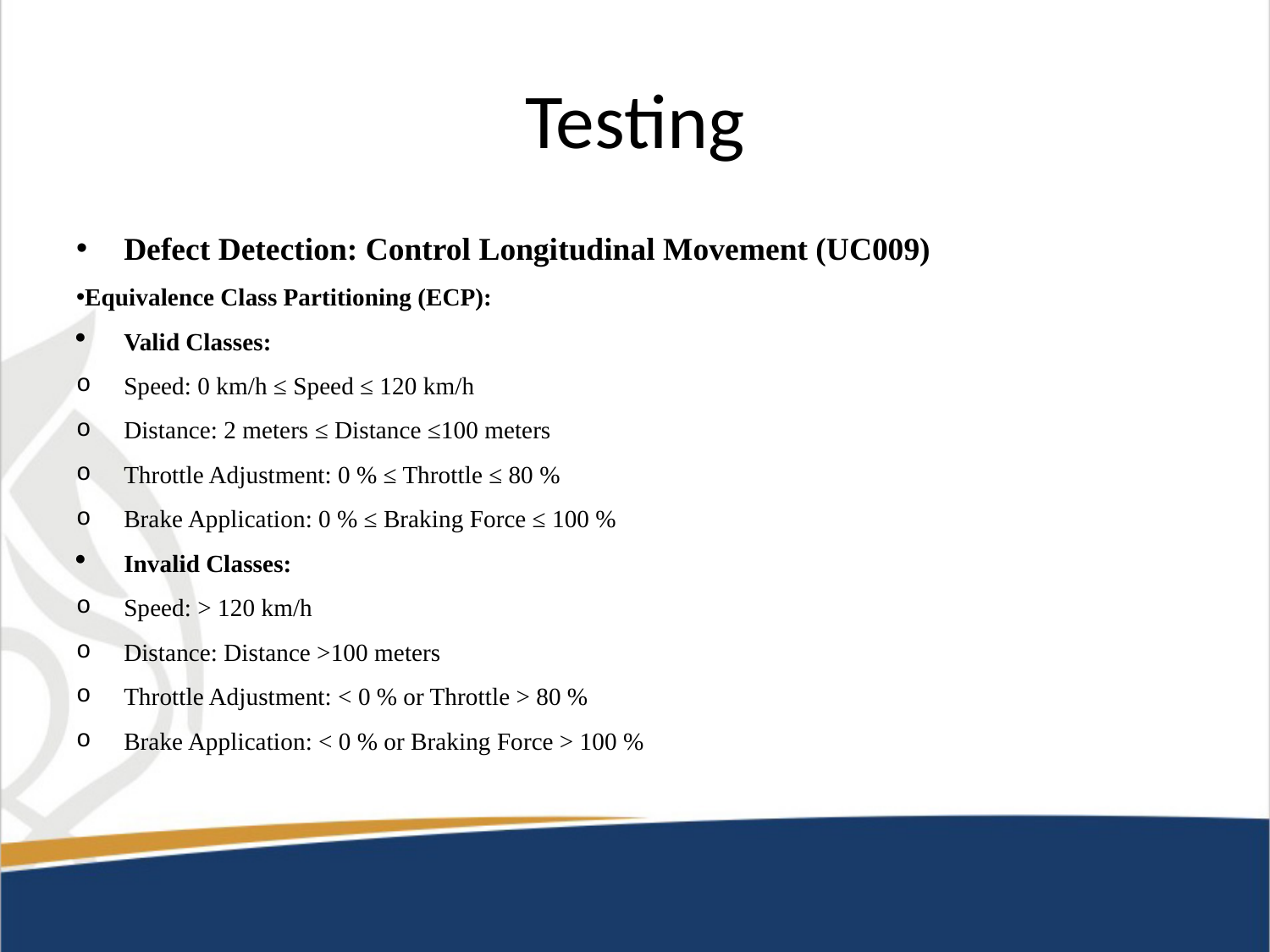

# Testing
Defect Detection: Control Longitudinal Movement (UC009)
Equivalence Class Partitioning (ECP):
Valid Classes:
Speed: 0 km/h ≤ Speed ≤ 120 km/h
Distance: 2 meters ≤ Distance ≤100 meters
Throttle Adjustment: 0 % ≤ Throttle ≤ 80 %
Brake Application: 0 % ≤ Braking Force ≤ 100 %
Invalid Classes:
Speed: > 120 km/h
Distance: Distance >100 meters
Throttle Adjustment: < 0 % or Throttle > 80 %
Brake Application: < 0 % or Braking Force > 100 %